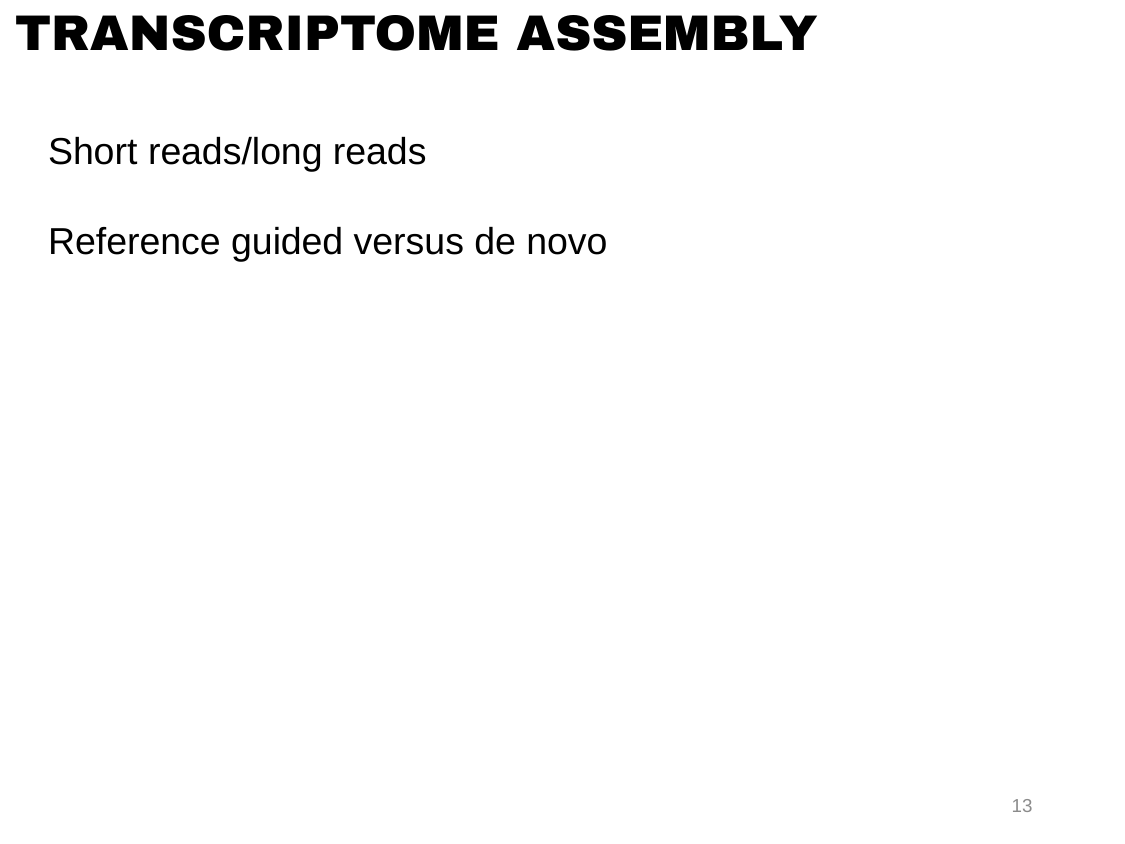

# Transcriptome Assembly

Short reads/long reads

Reference guided versus de novo
13